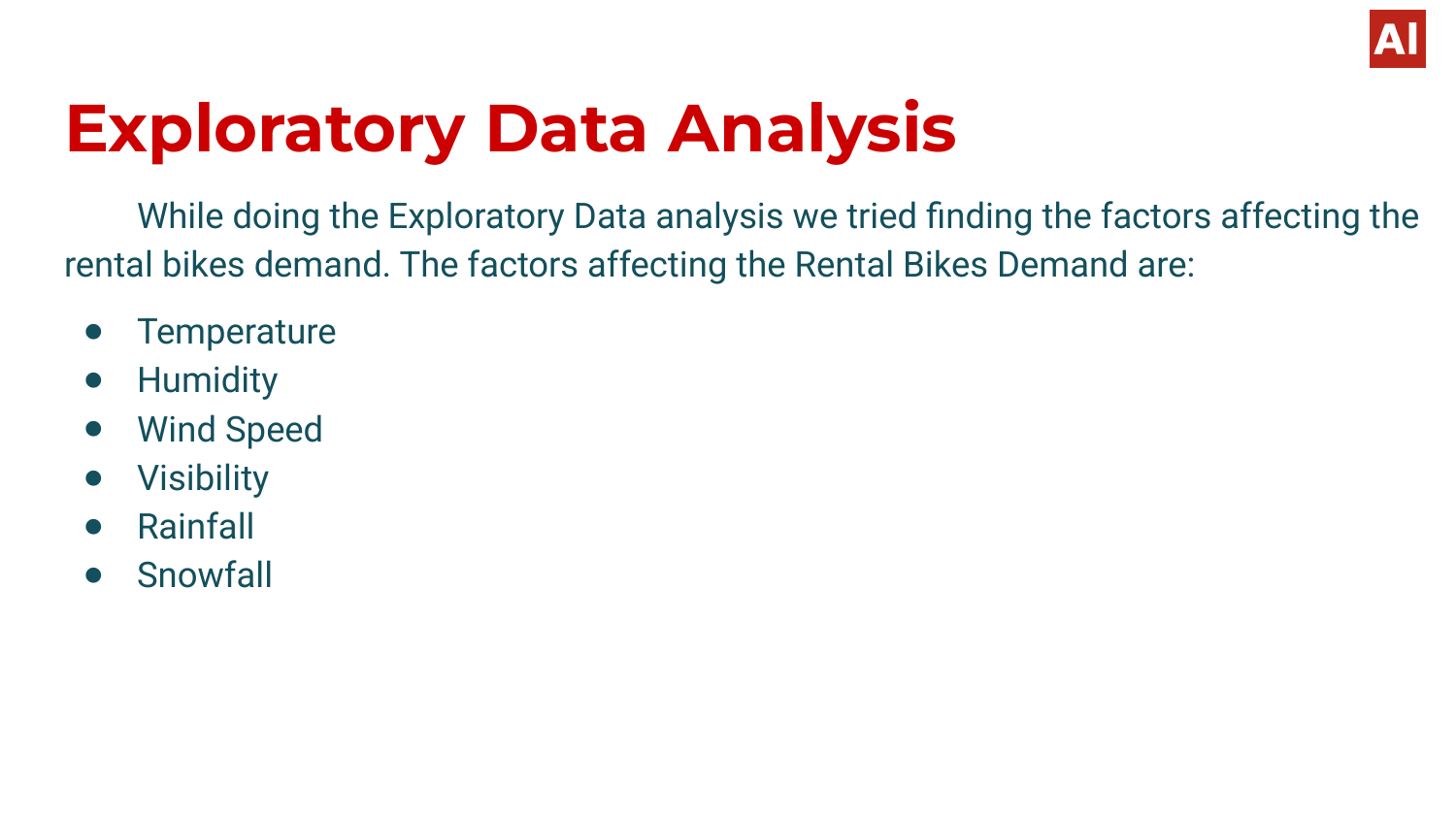

# Exploratory Data Analysis
While doing the Exploratory Data analysis we tried finding the factors affecting the rental bikes demand. The factors affecting the Rental Bikes Demand are:
Temperature
Humidity
Wind Speed
Visibility
Rainfall
Snowfall